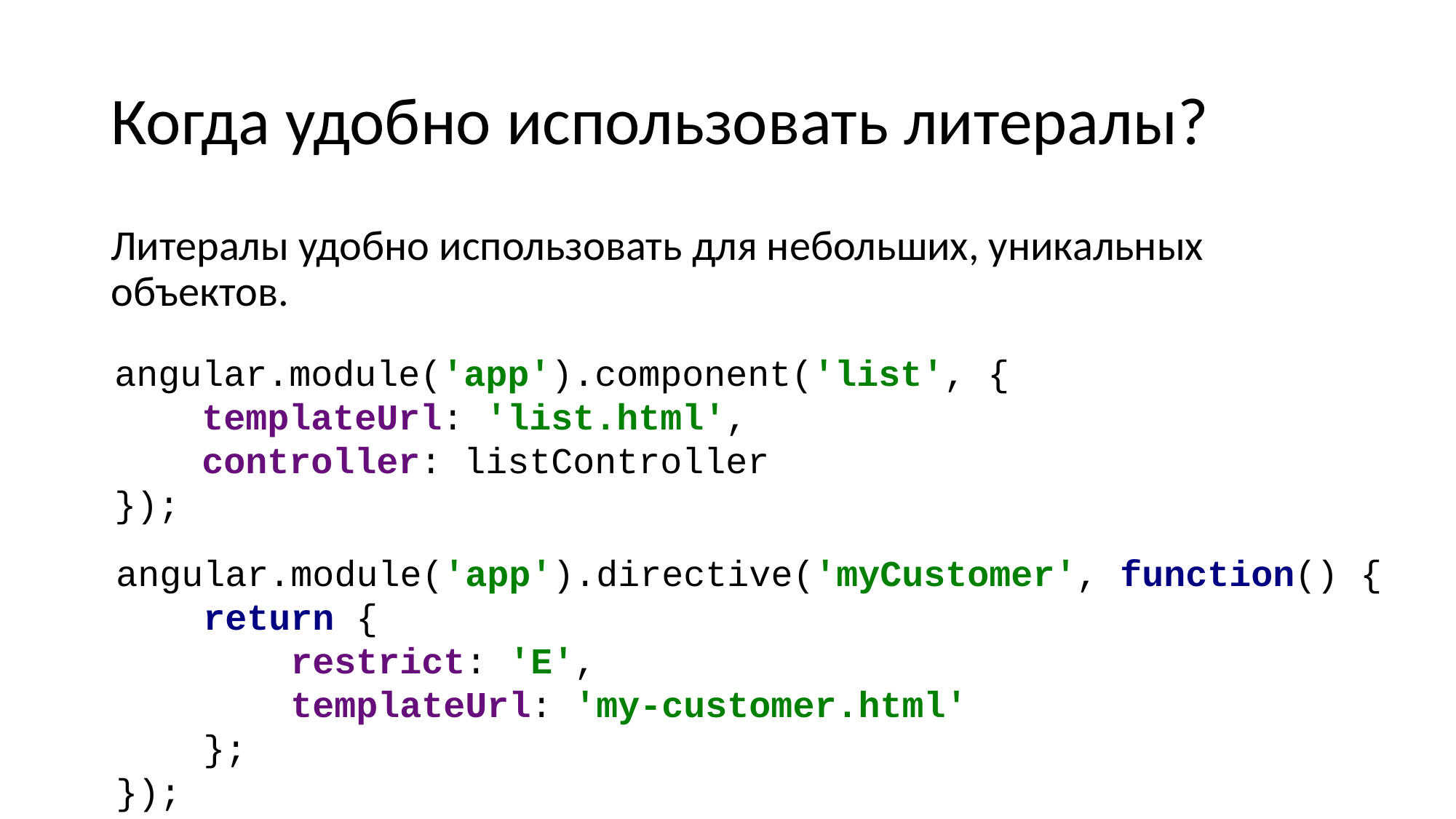

# Когда удобно использовать литералы?
Литералы удобно использовать для небольших, уникальных объектов.
angular.module('app').component('list', {
    templateUrl: 'list.html',
    controller: listController
});
angular.module('app').directive('myCustomer', function() {
    return {
        restrict: 'E',
        templateUrl: 'my-customer.html'
    };
});
22